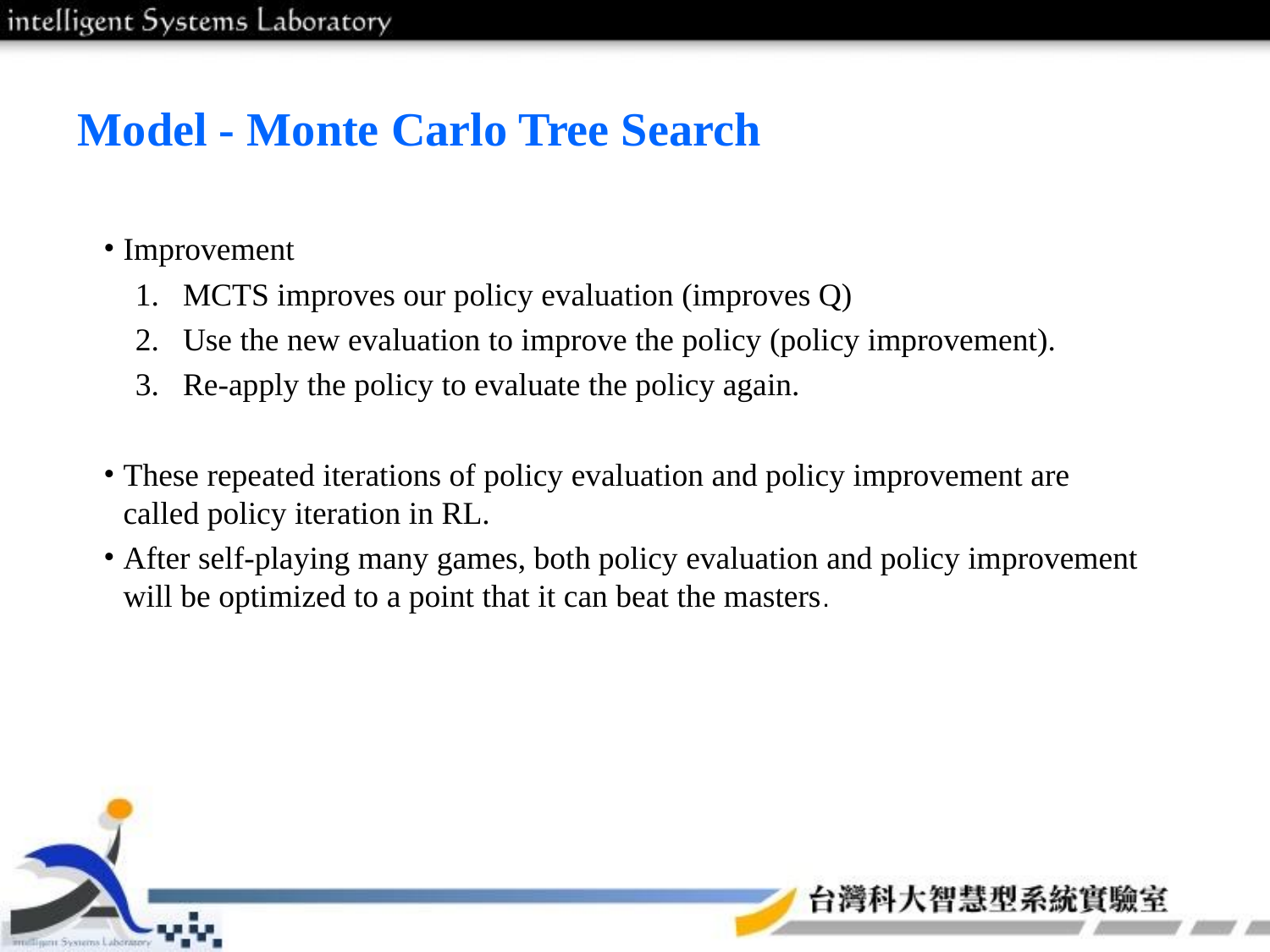

# Model - Monte Carlo Tree Search
Improvement
MCTS improves our policy evaluation (improves Q)
Use the new evaluation to improve the policy (policy improvement).
Re-apply the policy to evaluate the policy again.

These repeated iterations of policy evaluation and policy improvement are called policy iteration in RL.
After self-playing many games, both policy evaluation and policy improvement will be optimized to a point that it can beat the masters.